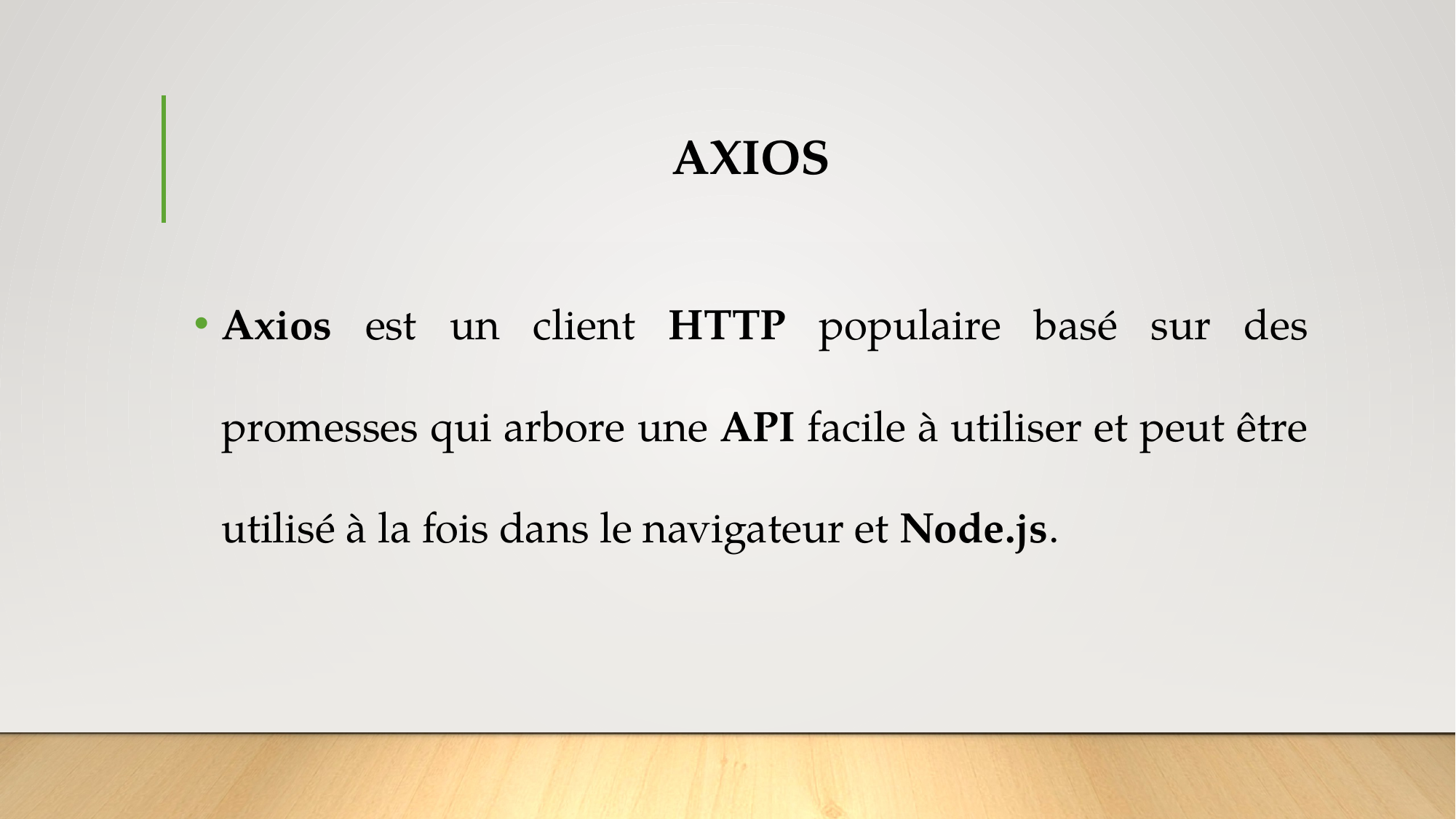

# AXIOS
Axios est un client HTTP populaire basé sur des promesses qui arbore une API facile à utiliser et peut être utilisé à la fois dans le navigateur et Node.js.